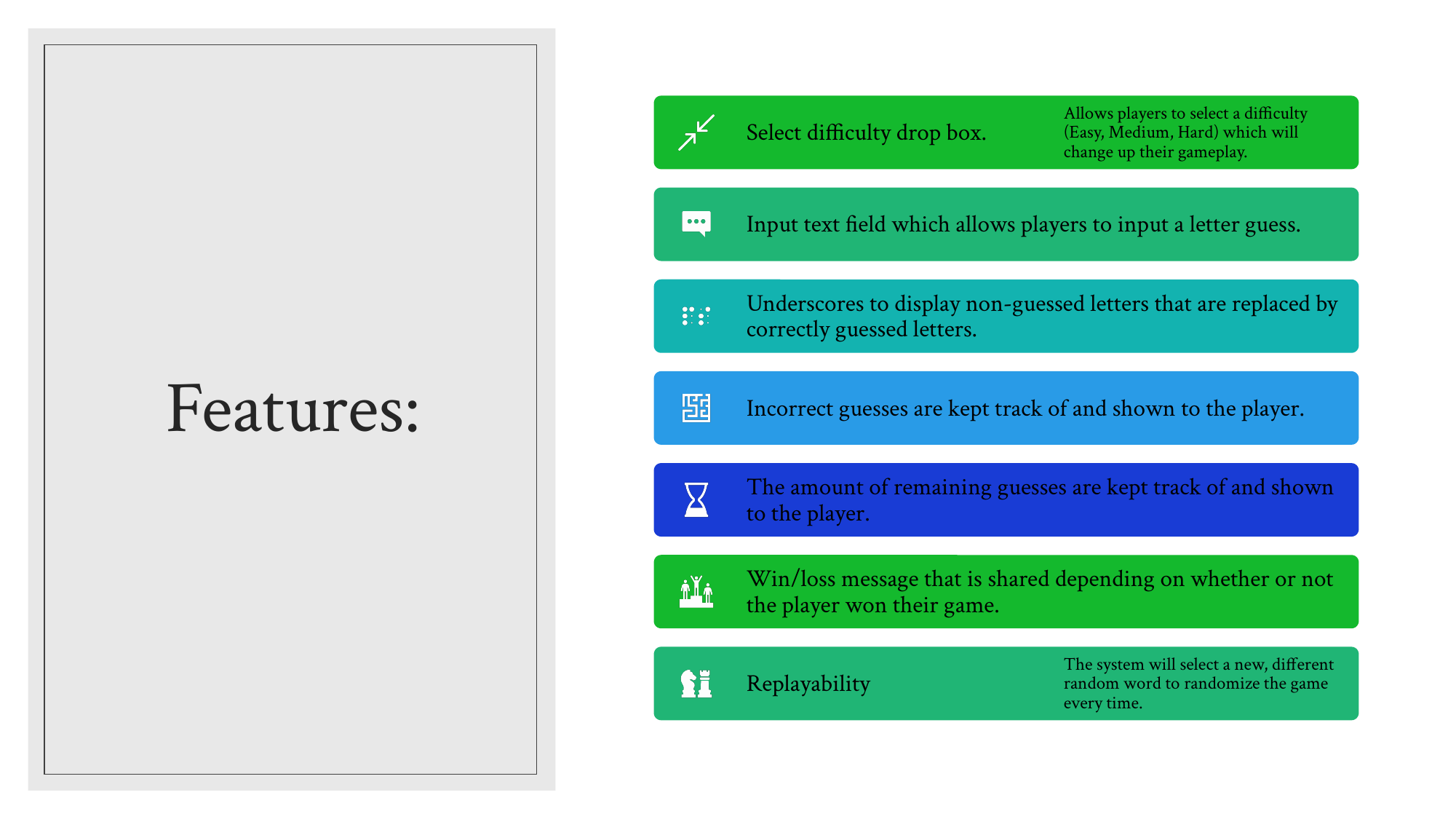

# Features:
Select difficulty drop box.
Allows players to select a difficulty (Easy, Medium, Hard) which will change up their gameplay.
Input text field which allows players to input a letter guess.
Underscores to display non-guessed letters that are replaced by correctly guessed letters.
Incorrect guesses are kept track of and shown to the player.
The amount of remaining guesses are kept track of and shown to the player.
Win/loss message that is shared depending on whether or not the player won their game.
Replayability
The system will select a new, different random word to randomize the game every time.